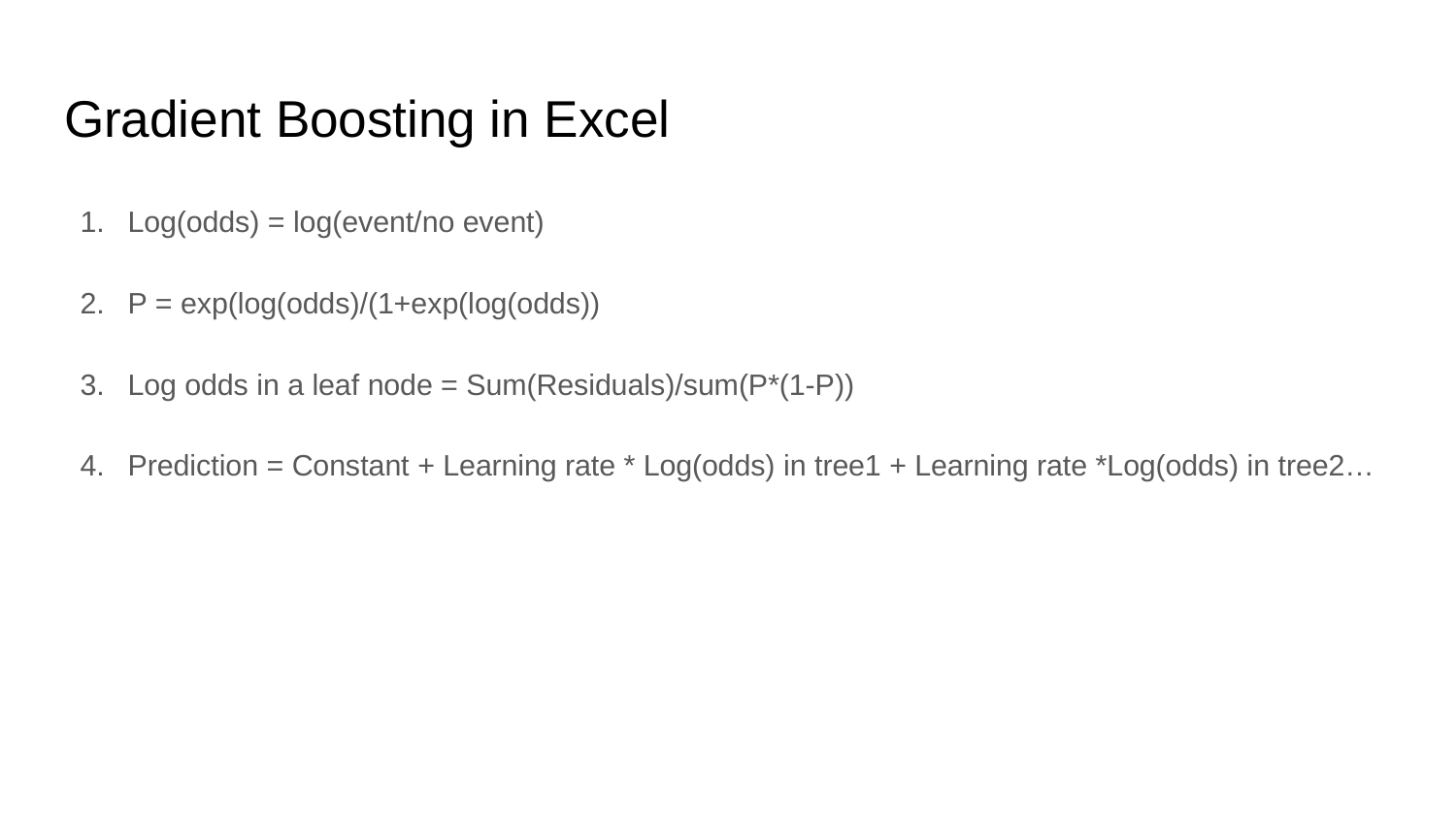

# Gradient Boosting in Excel
Log(odds) = log(event/no event)

P = exp(log(odds)/(1+exp(log(odds))

Log odds in a leaf node = Sum(Residuals)/sum(P*(1-P))

Prediction = Constant + Learning rate * Log(odds) in tree1 + Learning rate *Log(odds) in tree2…